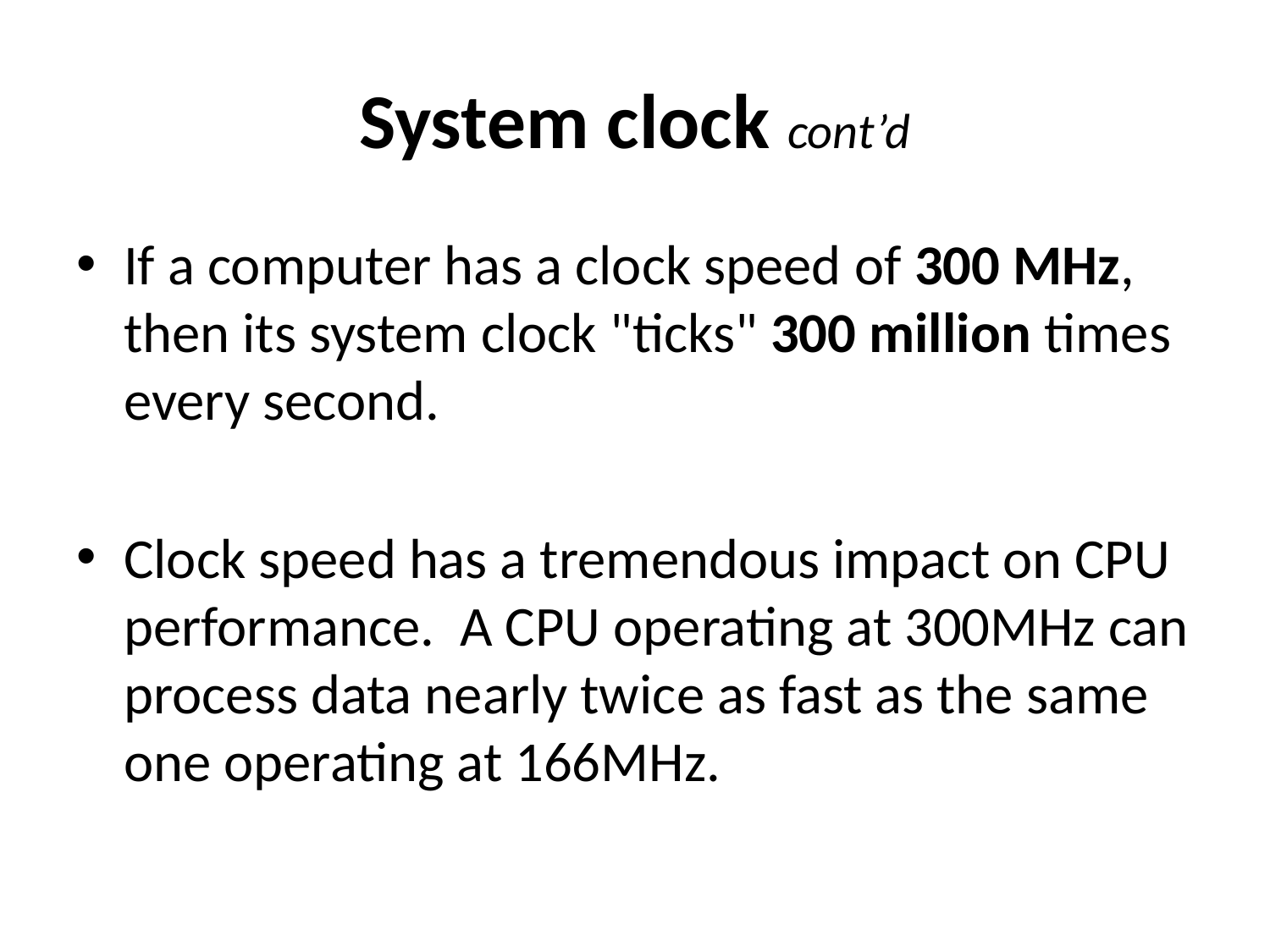

# System clock cont’d
If a computer has a clock speed of 300 MHz, then its system clock "ticks" 300 million times every second.

Clock speed has a tremendous impact on CPU performance.  A CPU operating at 300MHz can process data nearly twice as fast as the same one operating at 166MHz.